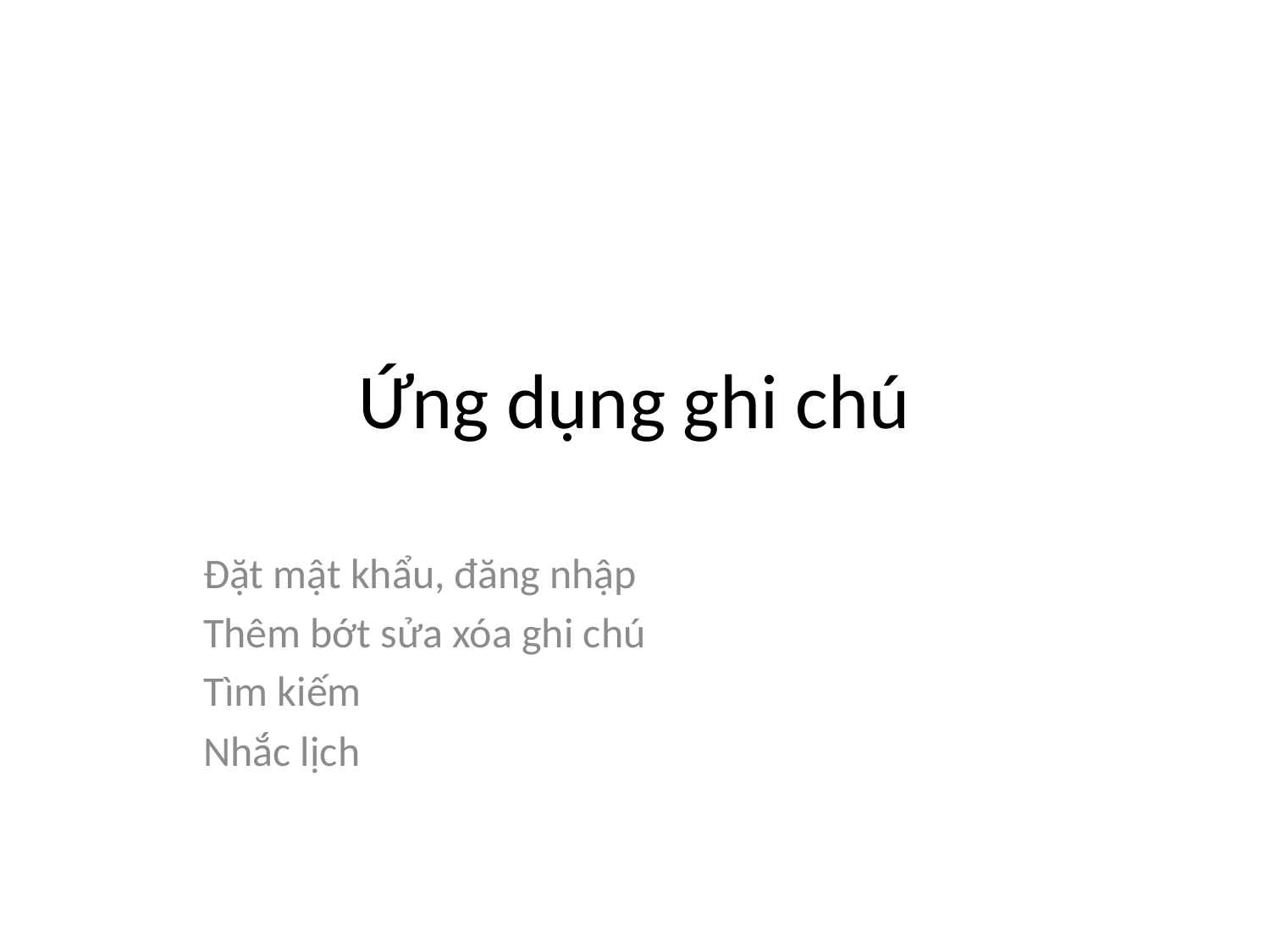

# Ứng dụng ghi chú
Đặt mật khẩu, đăng nhập
Thêm bớt sửa xóa ghi chú
Tìm kiếm
Nhắc lịch